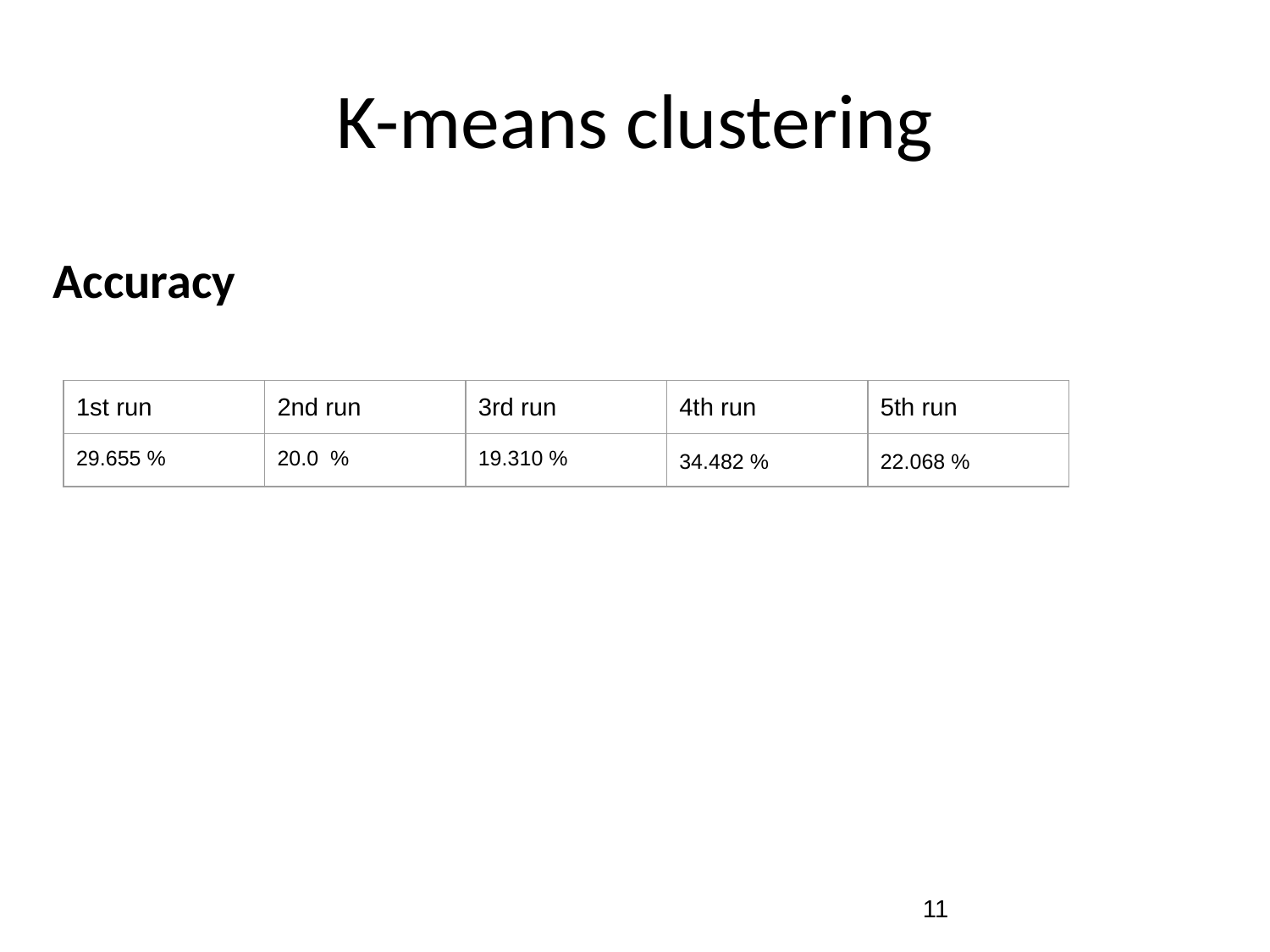

# K-means clustering
Accuracy
| 1st run | 2nd run | 3rd run | 4th run | 5th run |
| --- | --- | --- | --- | --- |
| 29.655 % | 20.0 % | 19.310 % | 34.482 % | 22.068 % |
11